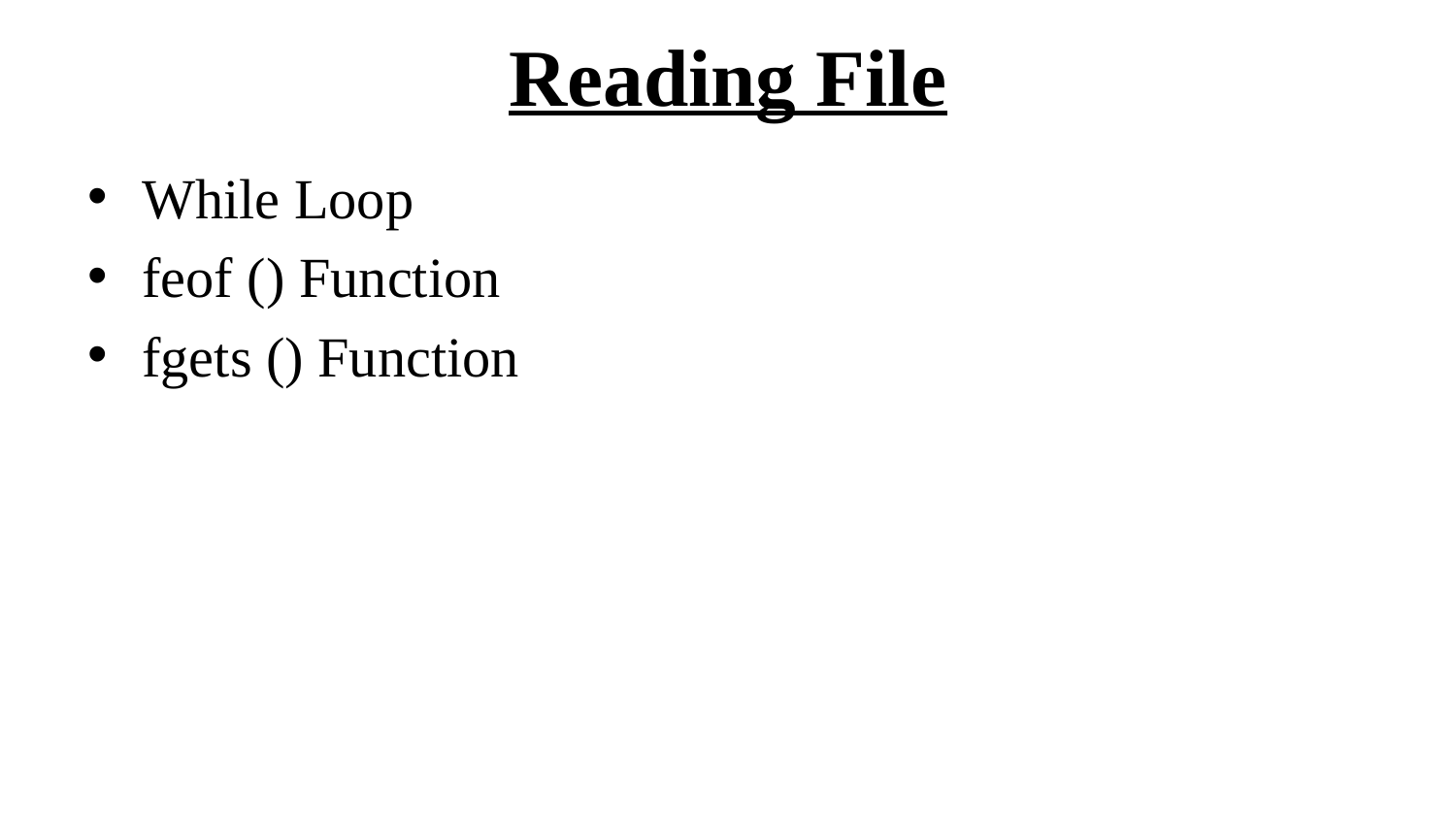

# Reading File
While Loop
feof () Function
fgets () Function